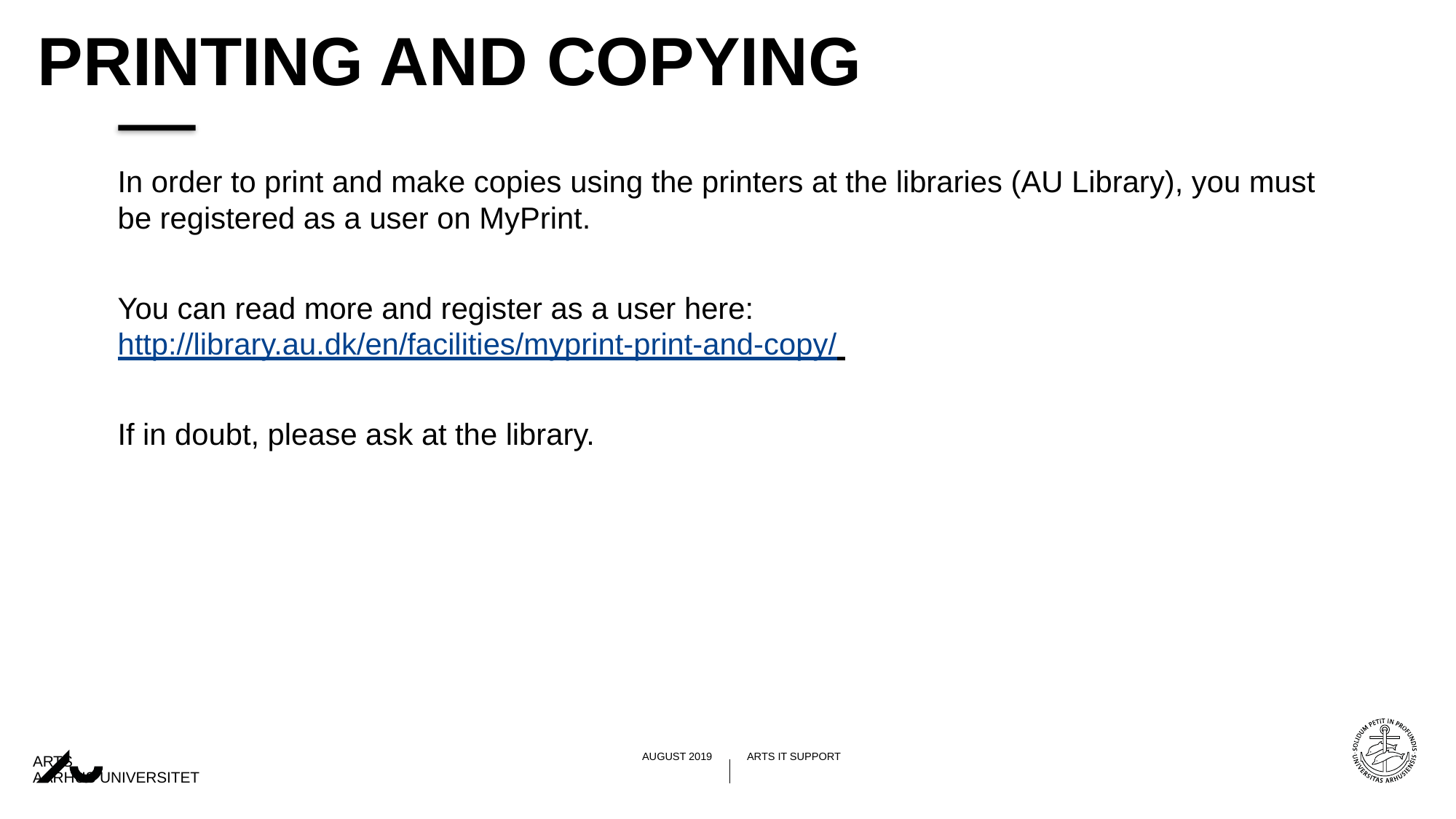

# PRINTING and copying
In order to print and make copies using the printers at the libraries (AU Library), you must be registered as a user on MyPrint.

You can read more and register as a user here: http://library.au.dk/en/facilities/myprint-print-and-copy/

If in doubt, please ask at the library.
16/08/201923-08-2017